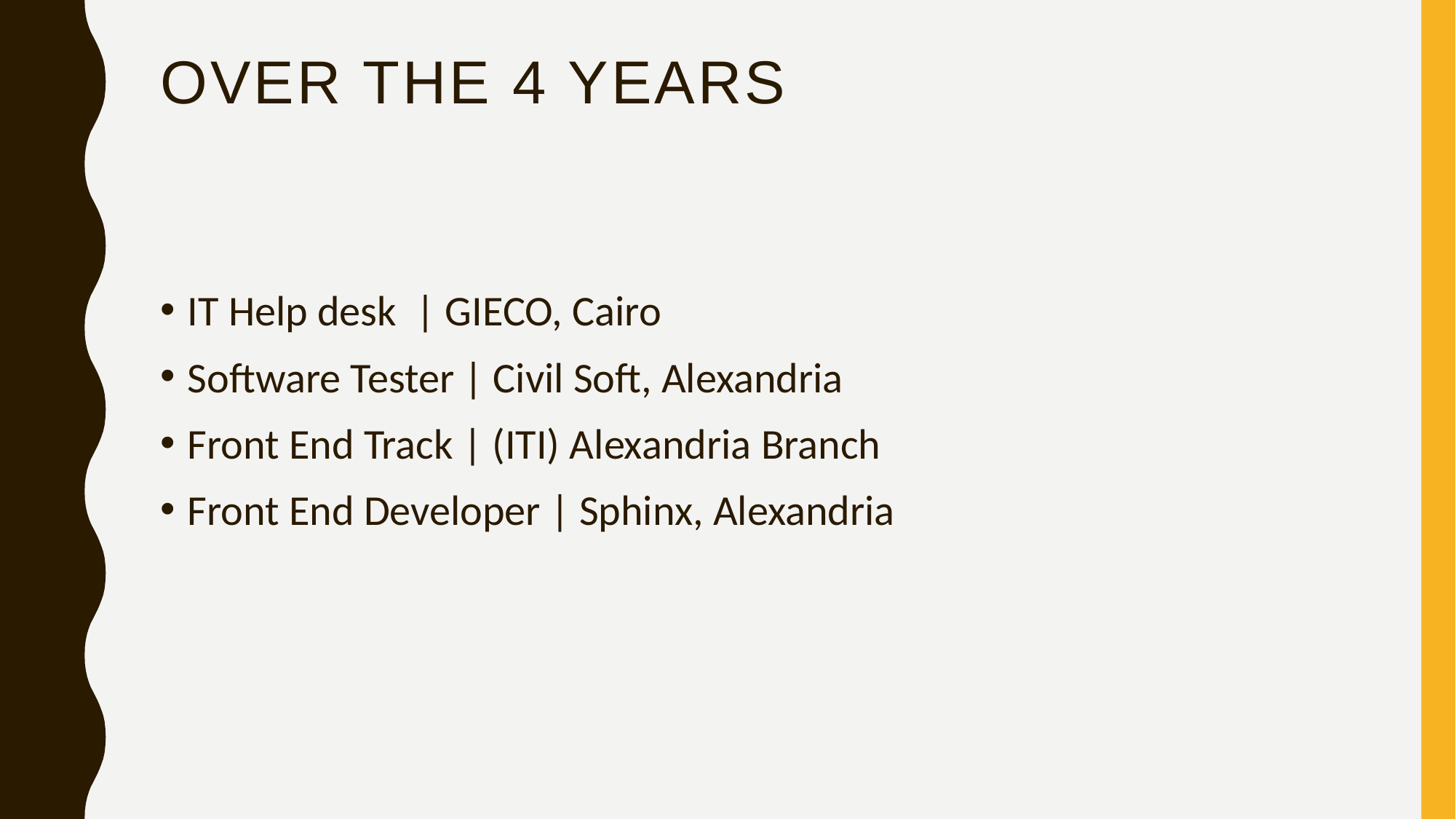

# Over the 4 years
IT Help desk  | GIECO, Cairo
Software Tester | Civil Soft, Alexandria
Front End Track | (ITI) Alexandria Branch
Front End Developer | Sphinx, Alexandria